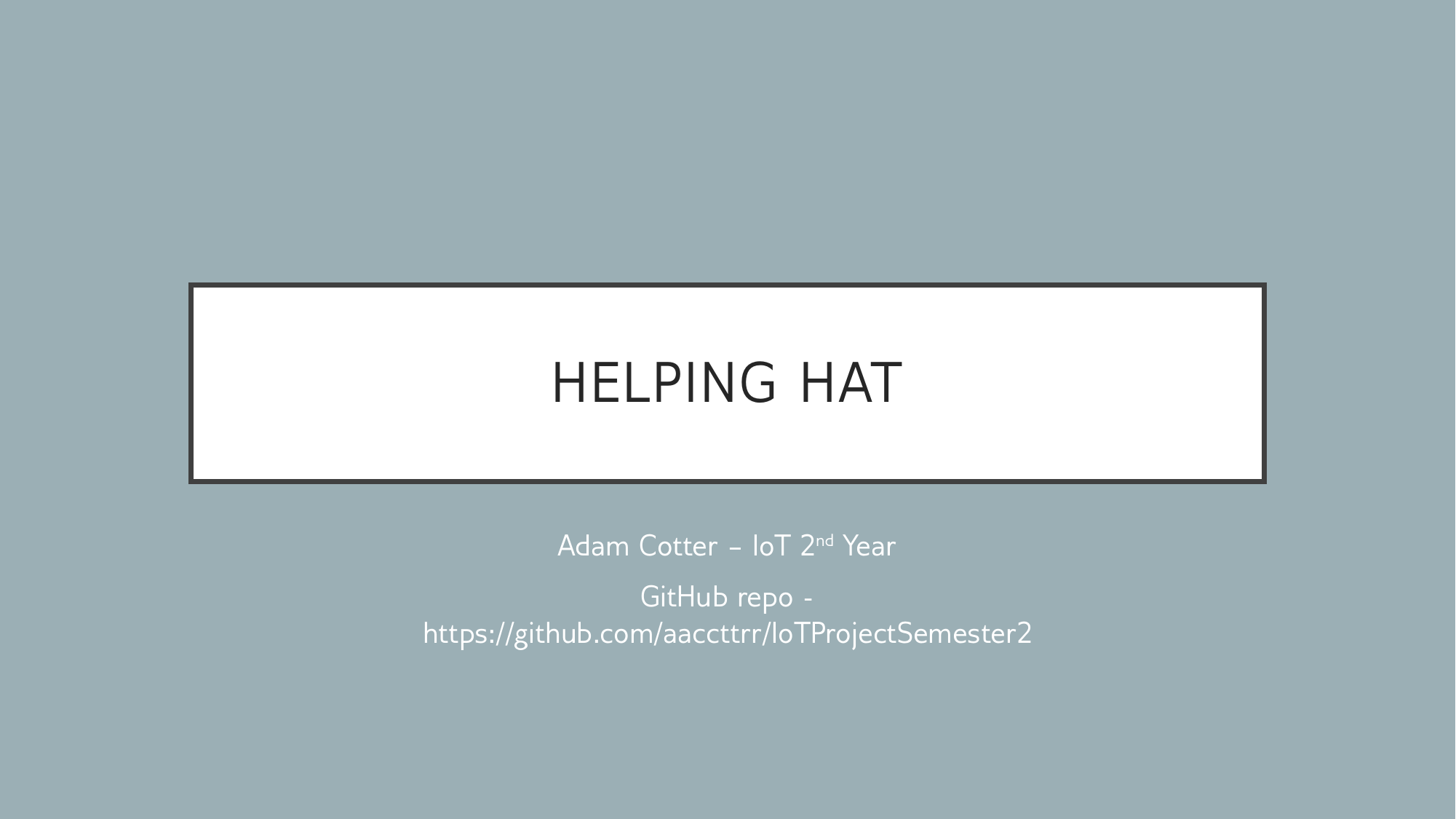

# Helping Hat
Adam Cotter – IoT 2nd Year
GitHub repo - https://github.com/aaccttrr/IoTProjectSemester2